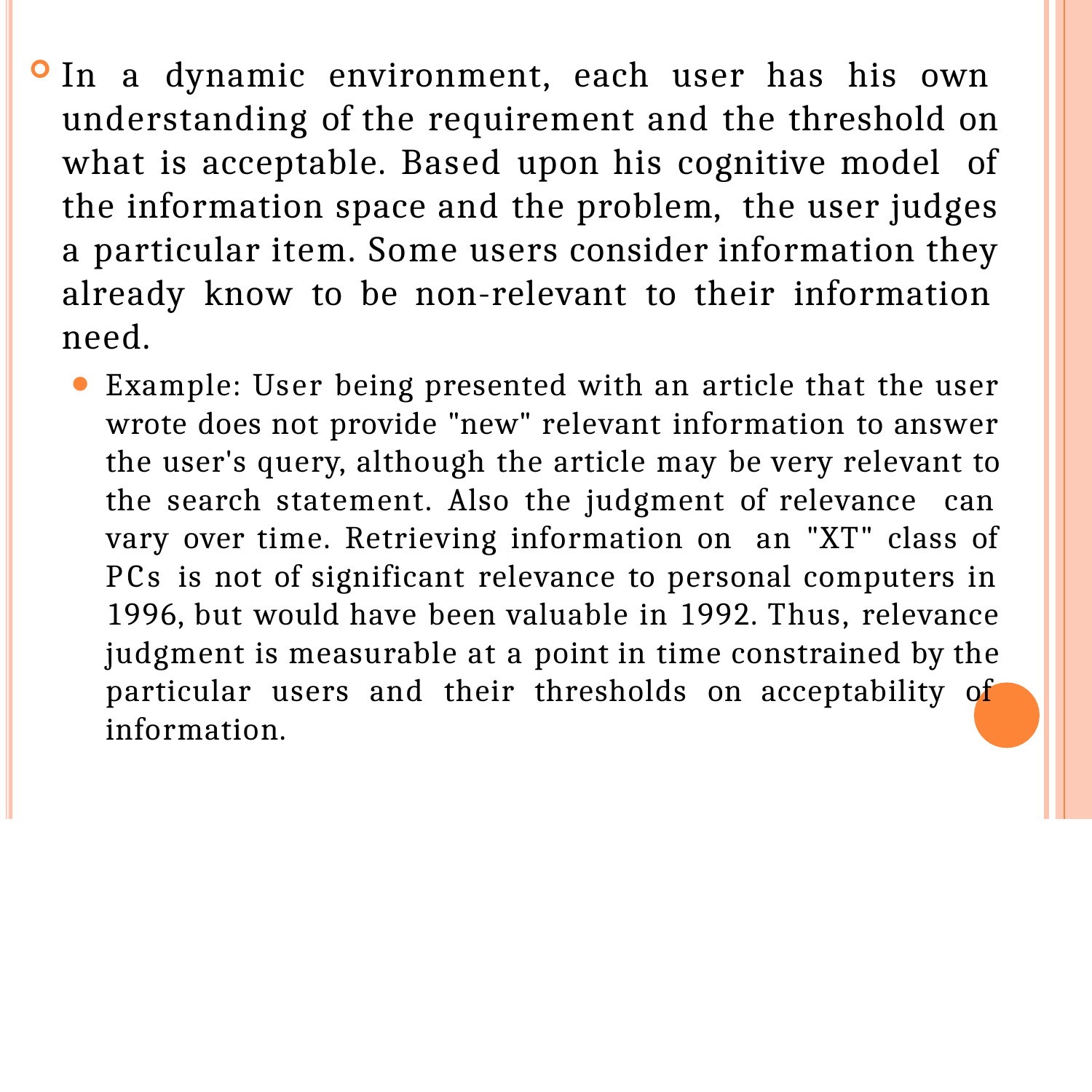

In a dynamic environment, each user has his own  understanding of the requirement and the threshold on  what is acceptable. Based upon his cognitive model  of  the information space and the problem,  the user judges  a particular item. Some users consider information they  already know to be non-relevant to their information  need.
Example: User being presented with an article that the user  wrote does not provide "new" relevant information to answer  the user's query, although the article may be very relevant to  the search statement. Also the judgment of relevance  can  vary over time. Retrieving information on  an "XT" class of  PCs is not of significant relevance to personal computers in  1996, but would have been valuable in 1992. Thus, relevance  judgment is measurable at a point in time constrained by the  particular users and their thresholds on acceptability of  information.